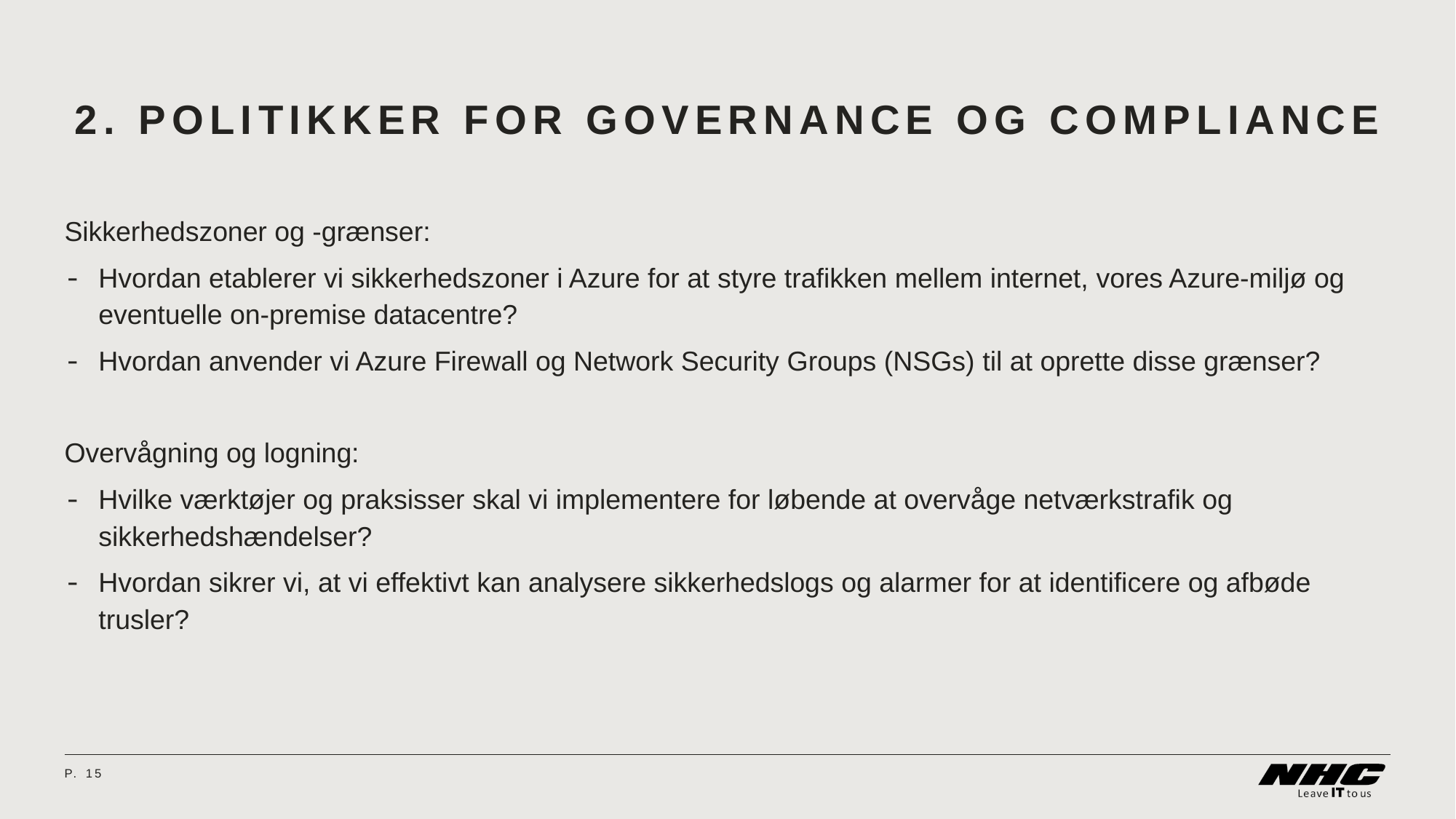

# 2. Politikker for governance og compliance
Sikkerhedszoner og -grænser:
Hvordan etablerer vi sikkerhedszoner i Azure for at styre trafikken mellem internet, vores Azure-miljø og eventuelle on-premise datacentre?
Hvordan anvender vi Azure Firewall og Network Security Groups (NSGs) til at oprette disse grænser?

Overvågning og logning:
Hvilke værktøjer og praksisser skal vi implementere for løbende at overvåge netværkstrafik og sikkerhedshændelser?
Hvordan sikrer vi, at vi effektivt kan analysere sikkerhedslogs og alarmer for at identificere og afbøde trusler?

P.	15

08 April 2024